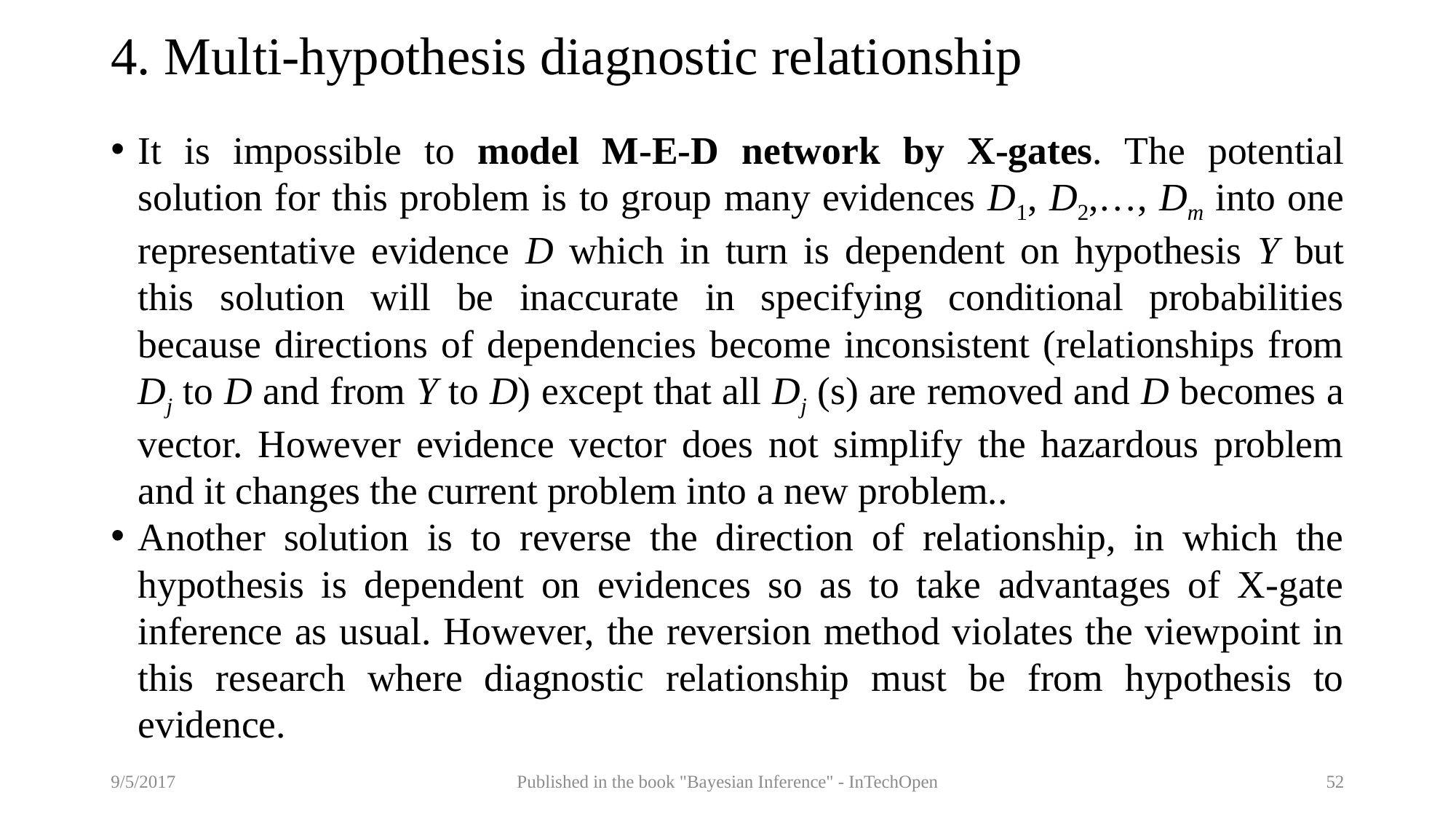

# 4. Multi-hypothesis diagnostic relationship
It is impossible to model M-E-D network by X-gates. The potential solution for this problem is to group many evidences D1, D2,…, Dm into one representative evidence D which in turn is dependent on hypothesis Y but this solution will be inaccurate in specifying conditional probabilities because directions of dependencies become inconsistent (relationships from Dj to D and from Y to D) except that all Dj (s) are removed and D becomes a vector. However evidence vector does not simplify the hazardous problem and it changes the current problem into a new problem..
Another solution is to reverse the direction of relationship, in which the hypothesis is dependent on evidences so as to take advantages of X-gate inference as usual. However, the reversion method violates the viewpoint in this research where diagnostic relationship must be from hypothesis to evidence.
9/5/2017
Published in the book "Bayesian Inference" - InTechOpen
52